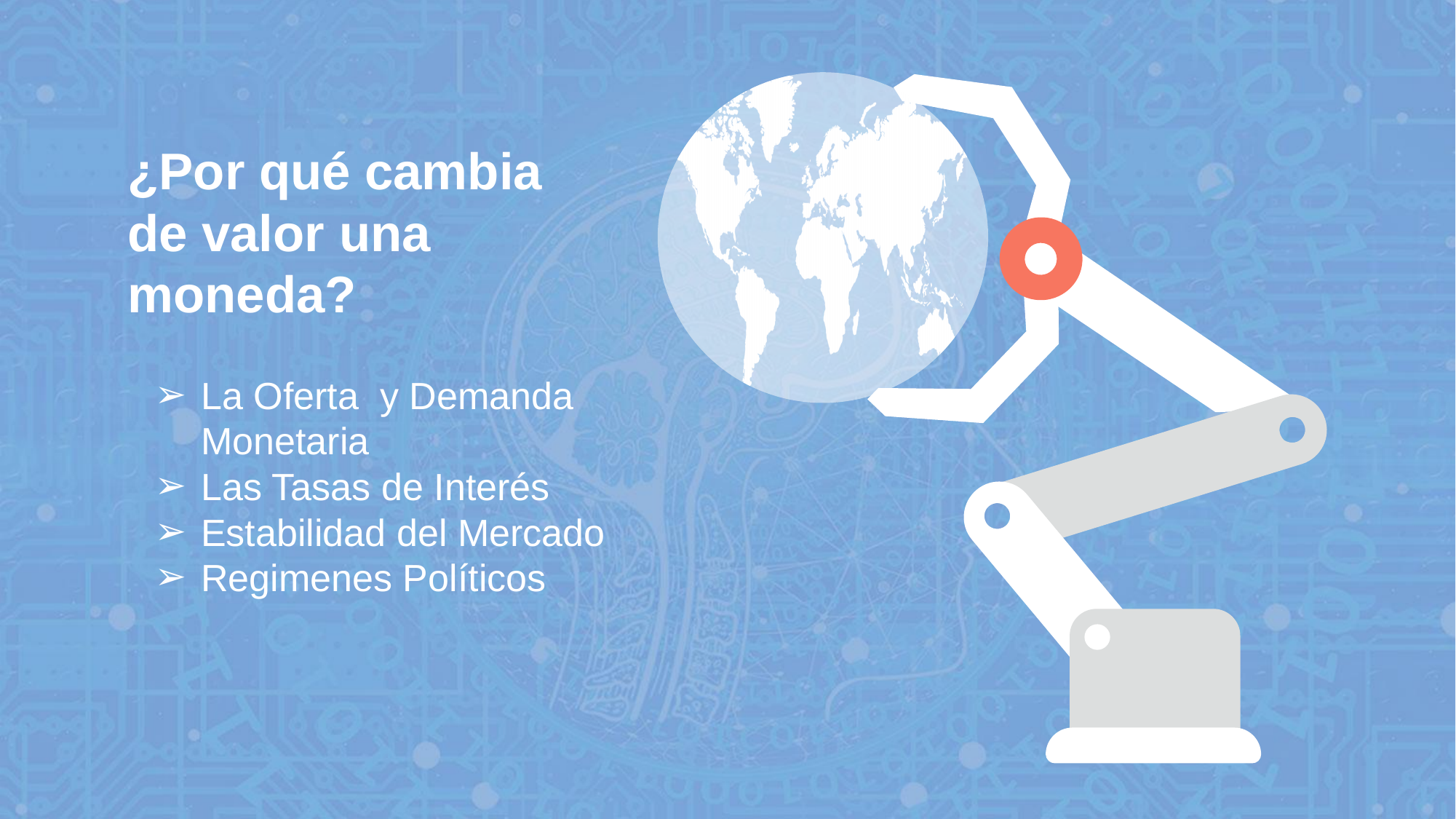

¿Por qué cambia de valor una moneda?

La Oferta  y Demanda Monetaria
Las Tasas de Interés
Estabilidad del Mercado
Regimenes Políticos